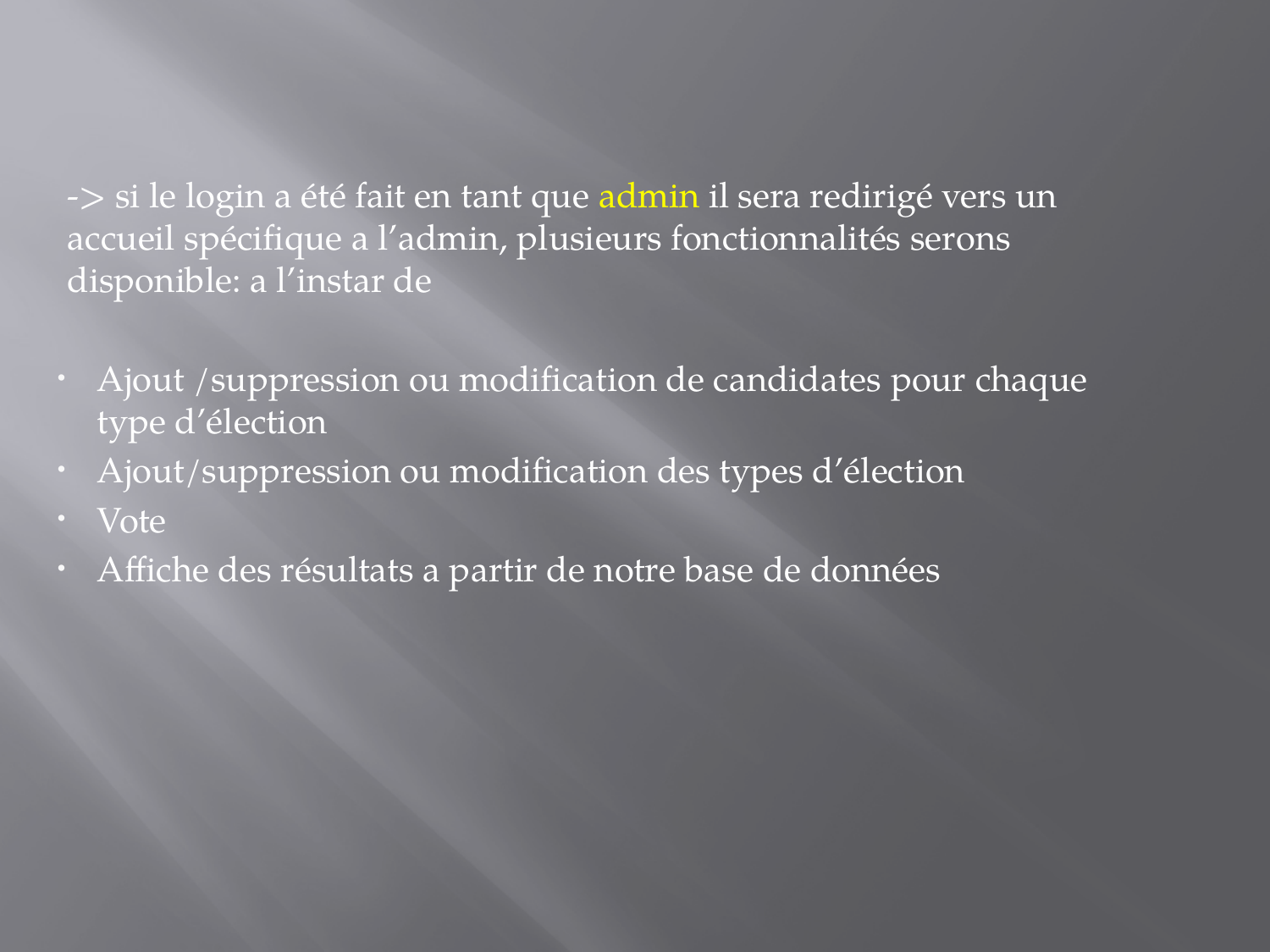

-> si le login a été fait en tant que admin il sera redirigé vers un accueil spécifique a l’admin, plusieurs fonctionnalités serons disponible: a l’instar de

Ajout /suppression ou modification de candidates pour chaque type d’élection
Ajout/suppression ou modification des types d’élection
Vote
Affiche des résultats a partir de notre base de données